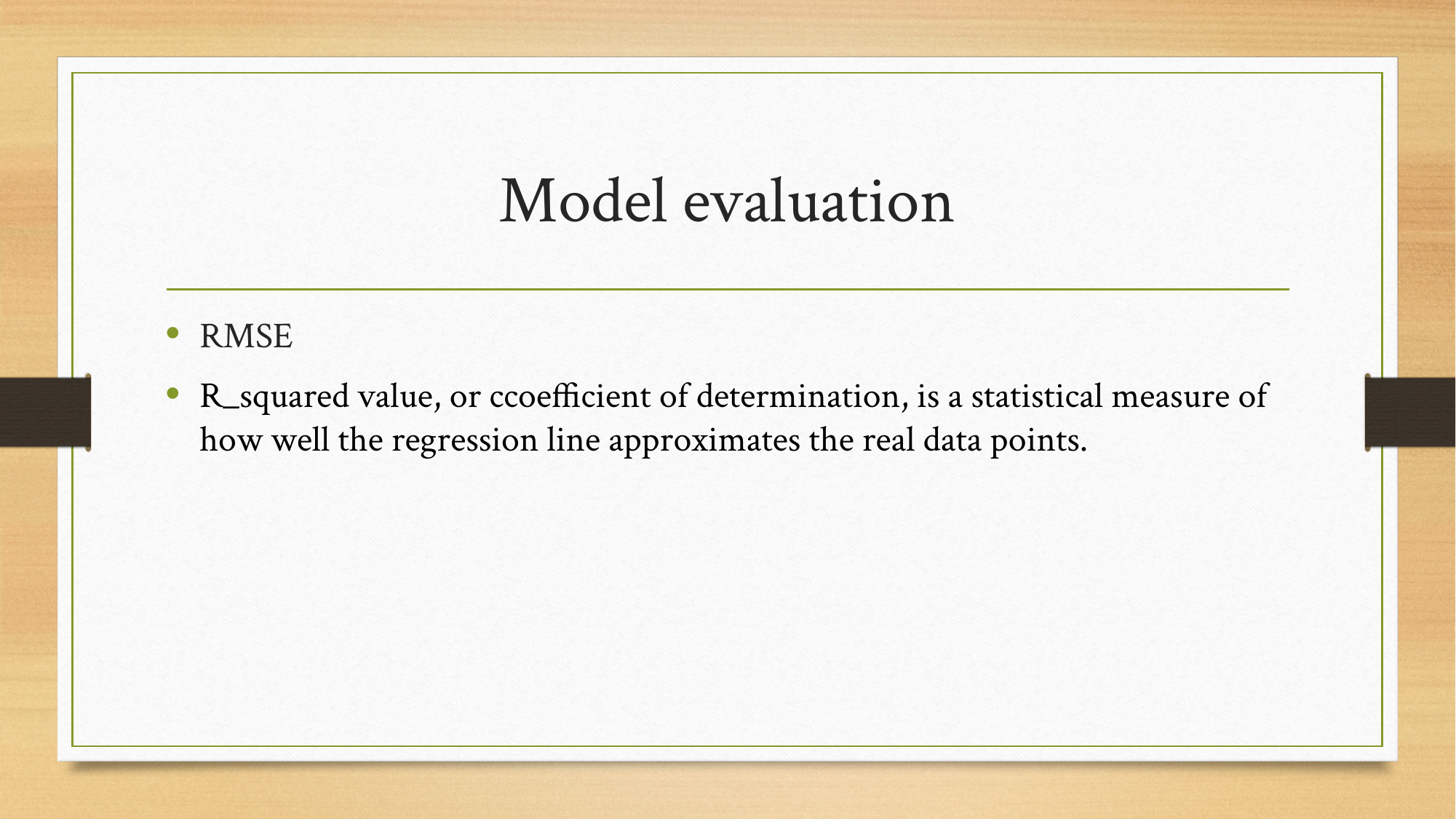

# Model evaluation
RMSE
R_squared value, or ccoefficient of determination, is a statistical measure of how well the regression line approximates the real data points.